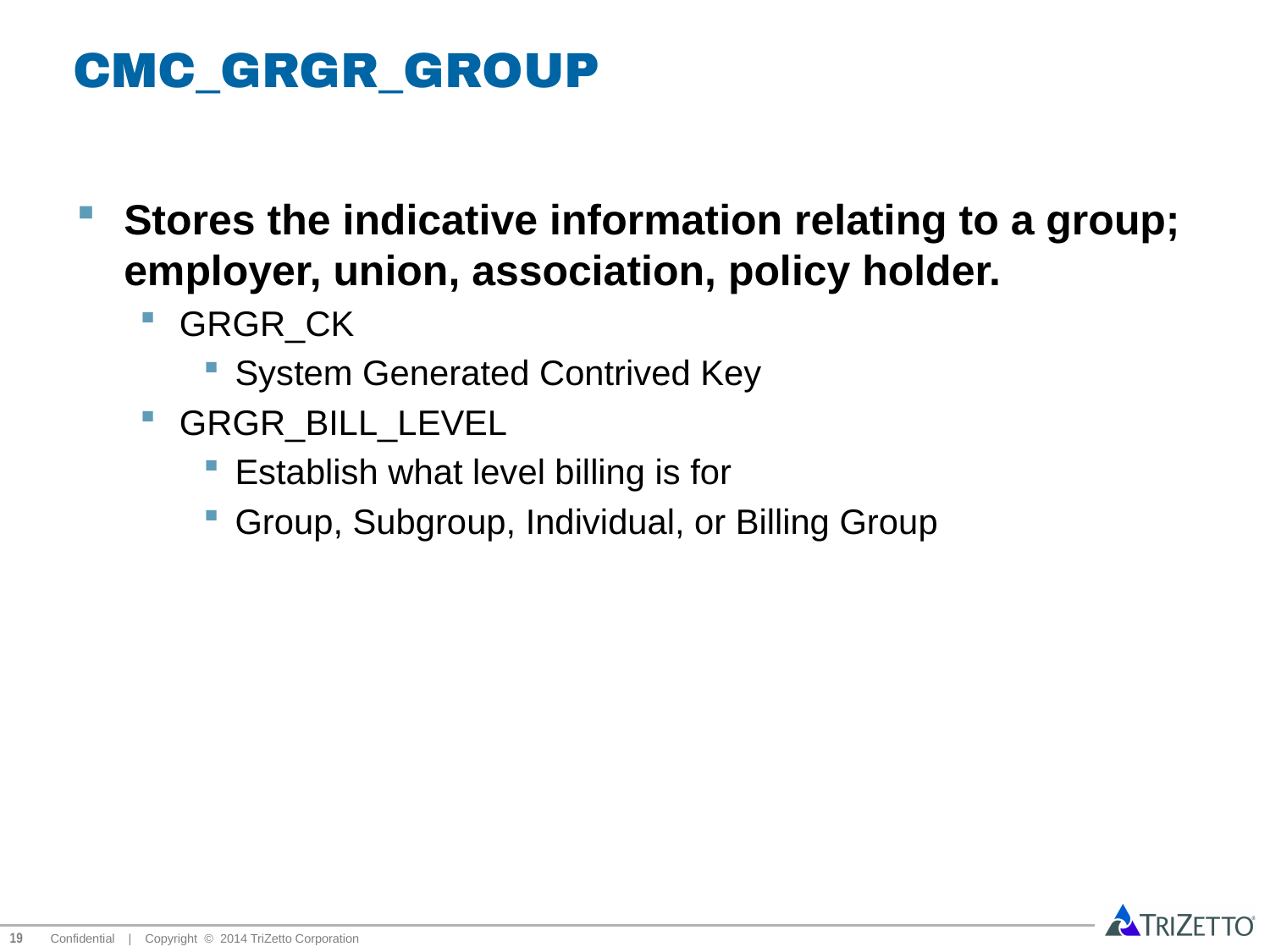

# CMC_GRGR_GROUP
Stores the indicative information relating to a group; employer, union, association, policy holder.
GRGR_CK
System Generated Contrived Key
GRGR_BILL_LEVEL
Establish what level billing is for
Group, Subgroup, Individual, or Billing Group